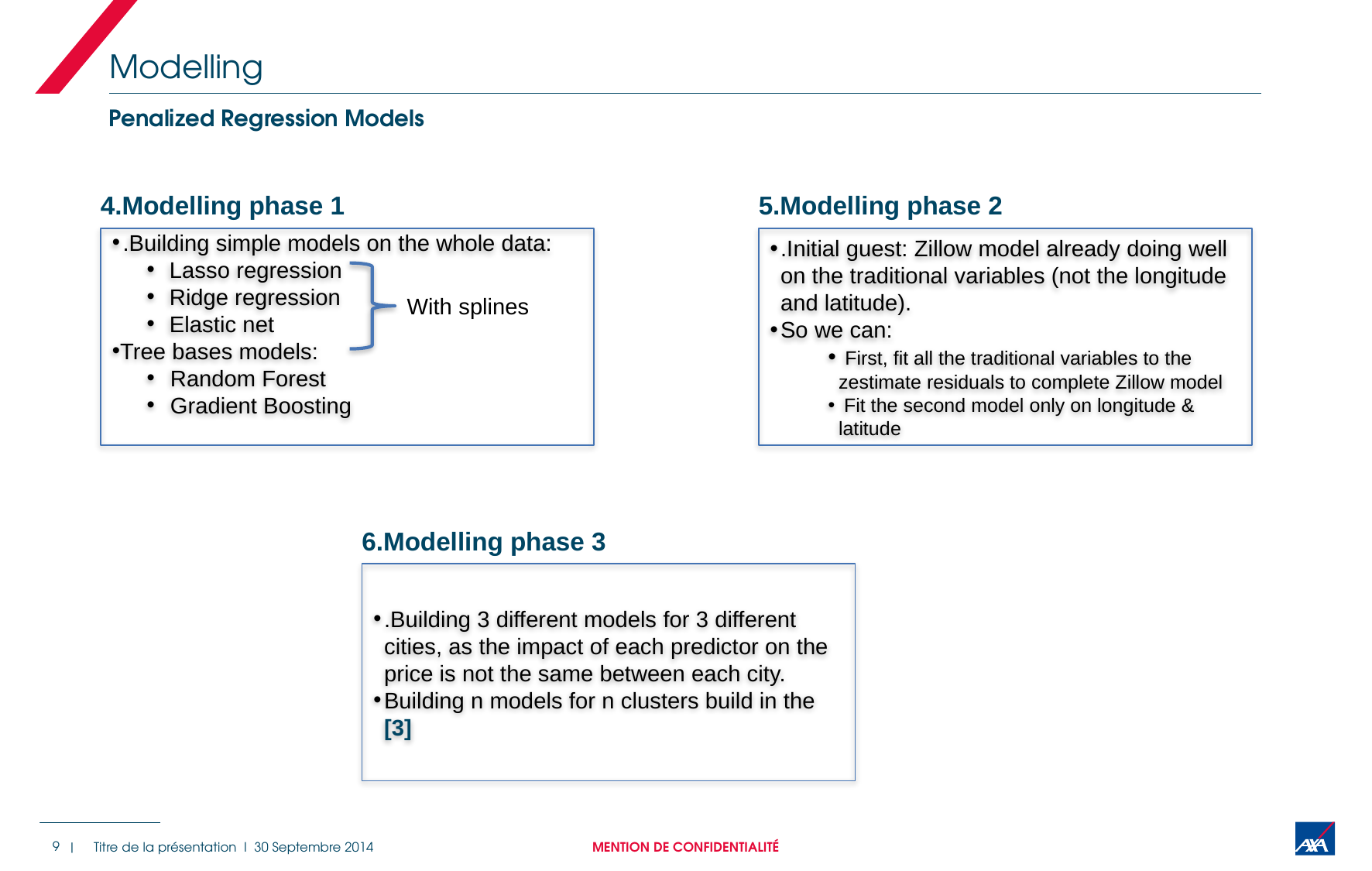

# Modelling
Penalized Regression Models
5.Modelling phase 2
4.Modelling phase 1
.Initial guest: Zillow model already doing well on the traditional variables (not the longitude and latitude).
So we can:
 First, fit all the traditional variables to the zestimate residuals to complete Zillow model
 Fit the second model only on longitude & latitude
.Building simple models on the whole data:
Lasso regression
Ridge regression
Elastic net
Tree bases models:
Random Forest
Gradient Boosting

With splines
6.Modelling phase 3
.Building 3 different models for 3 different cities, as the impact of each predictor on the price is not the same between each city.
Building n models for n clusters build in the [3]
9   |
MENTION DE CONFIDENTIALITÉ
Titre de la présentation  I  30 Septembre 2014